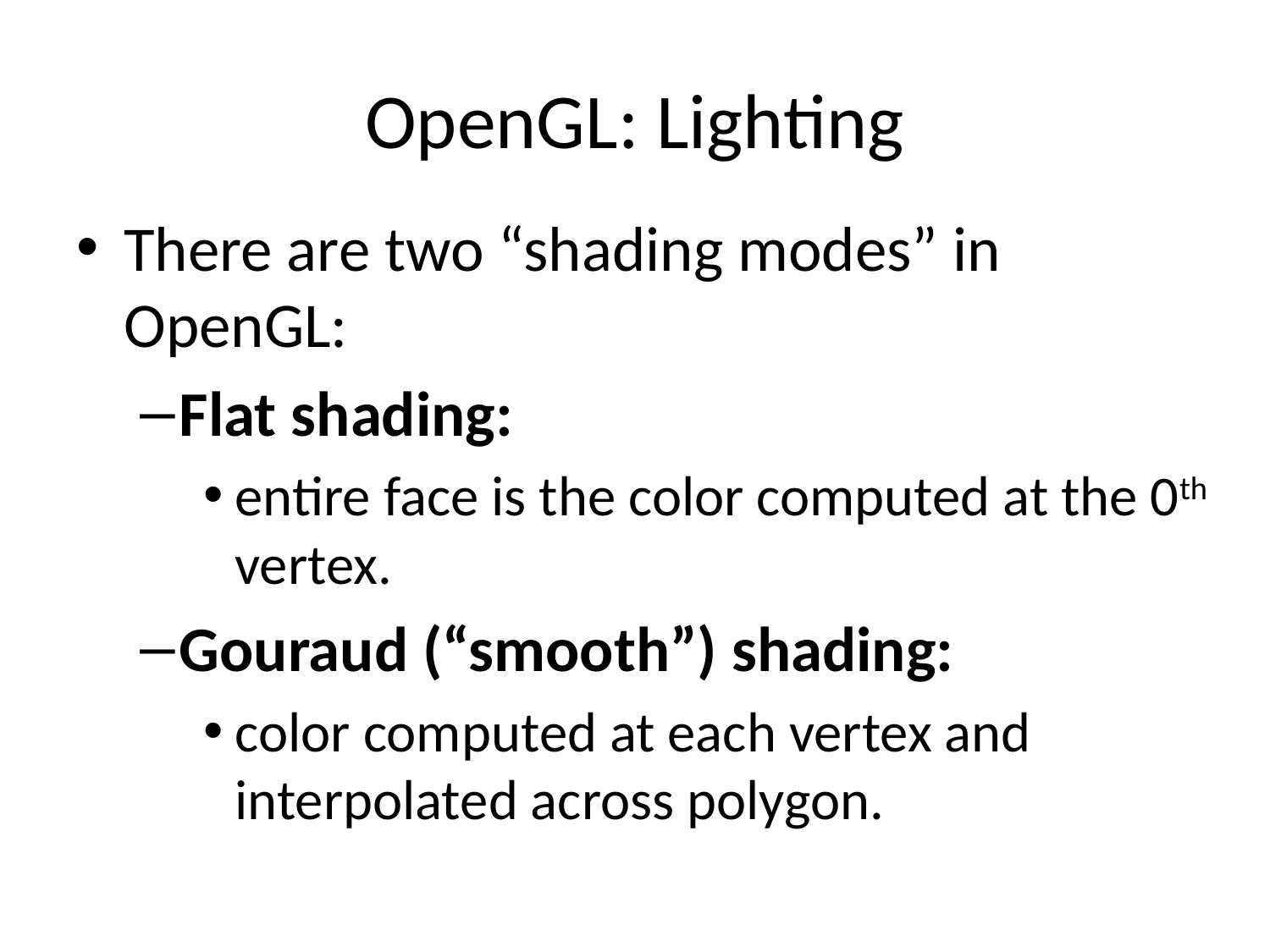

# OpenGL: Lighting
There are two “shading modes” in OpenGL:
Flat shading:
entire face is the color computed at the 0th vertex.
Gouraud (“smooth”) shading:
color computed at each vertex and interpolated across polygon.